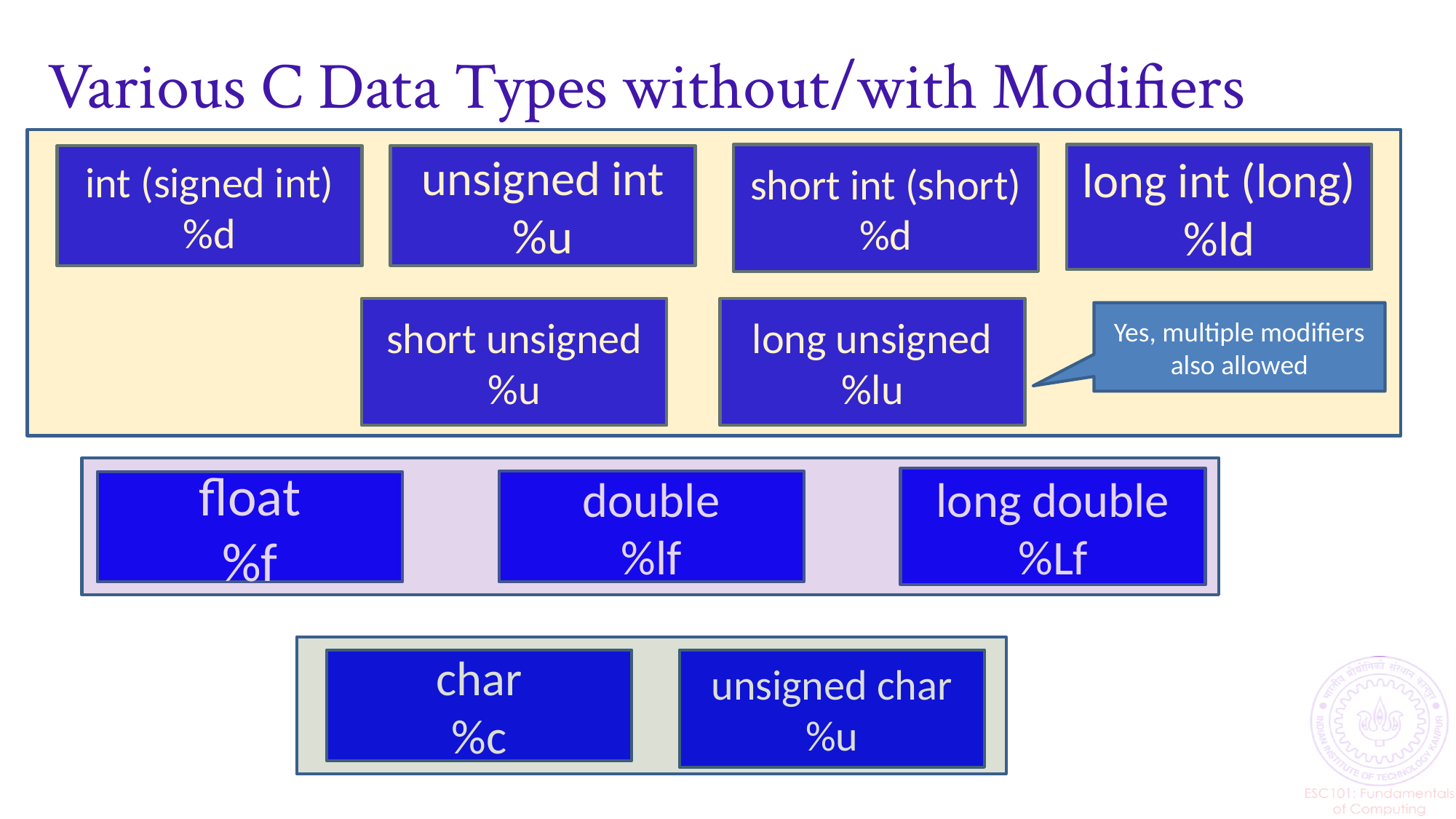

# Various C Data Types without/with Modifiers

short int (short)
%d
long int (long)
%ld
unsigned int
%u
int (signed int)
%d
short unsigned
%u
long unsigned
%lu
Yes, multiple modifiers also allowed

long double
%Lf
double
%lf
float
%f

char
%c
unsigned char
%u
13